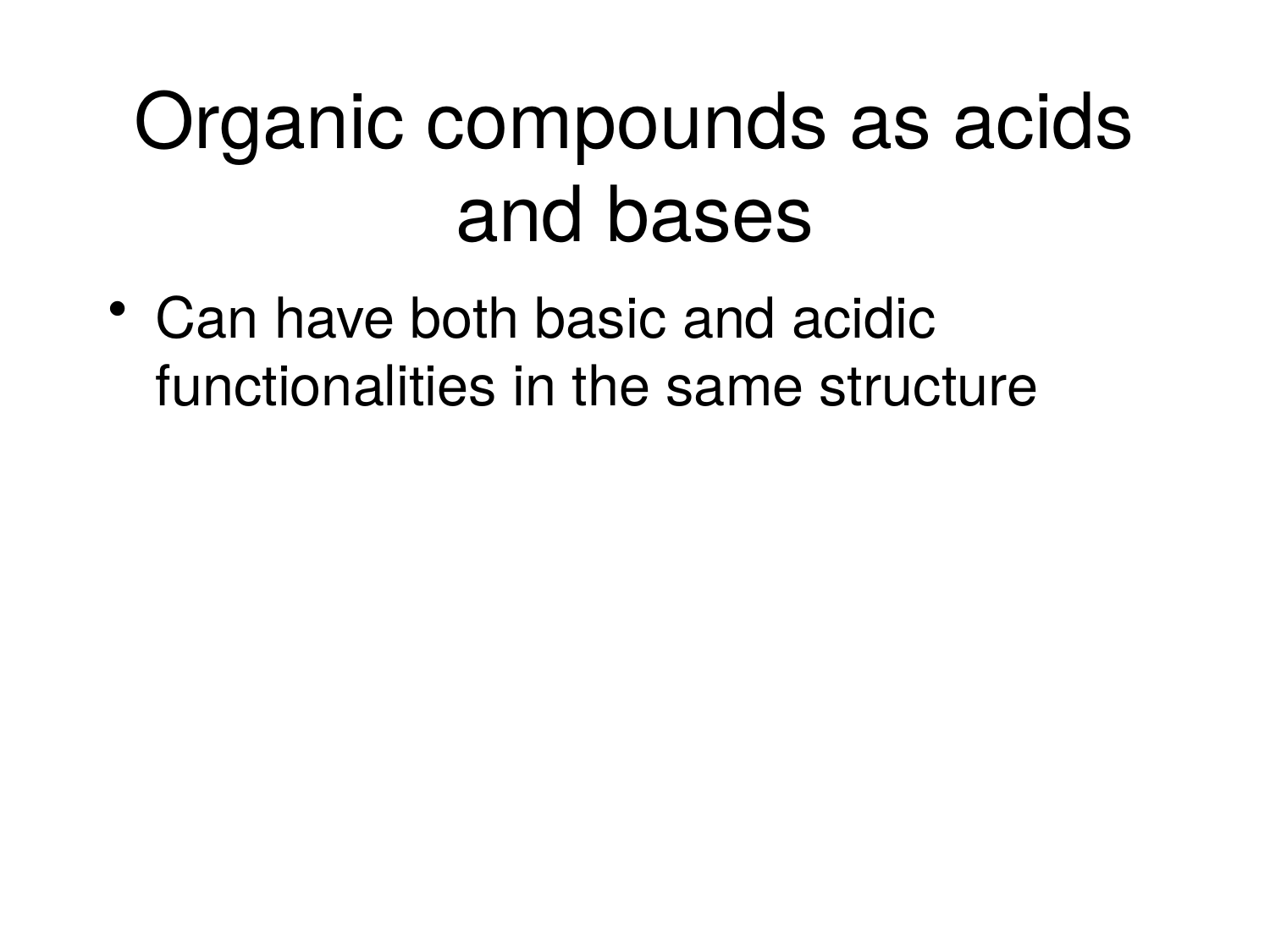

# Organic compounds as acids and bases
Can have both basic and acidic functionalities in the same structure